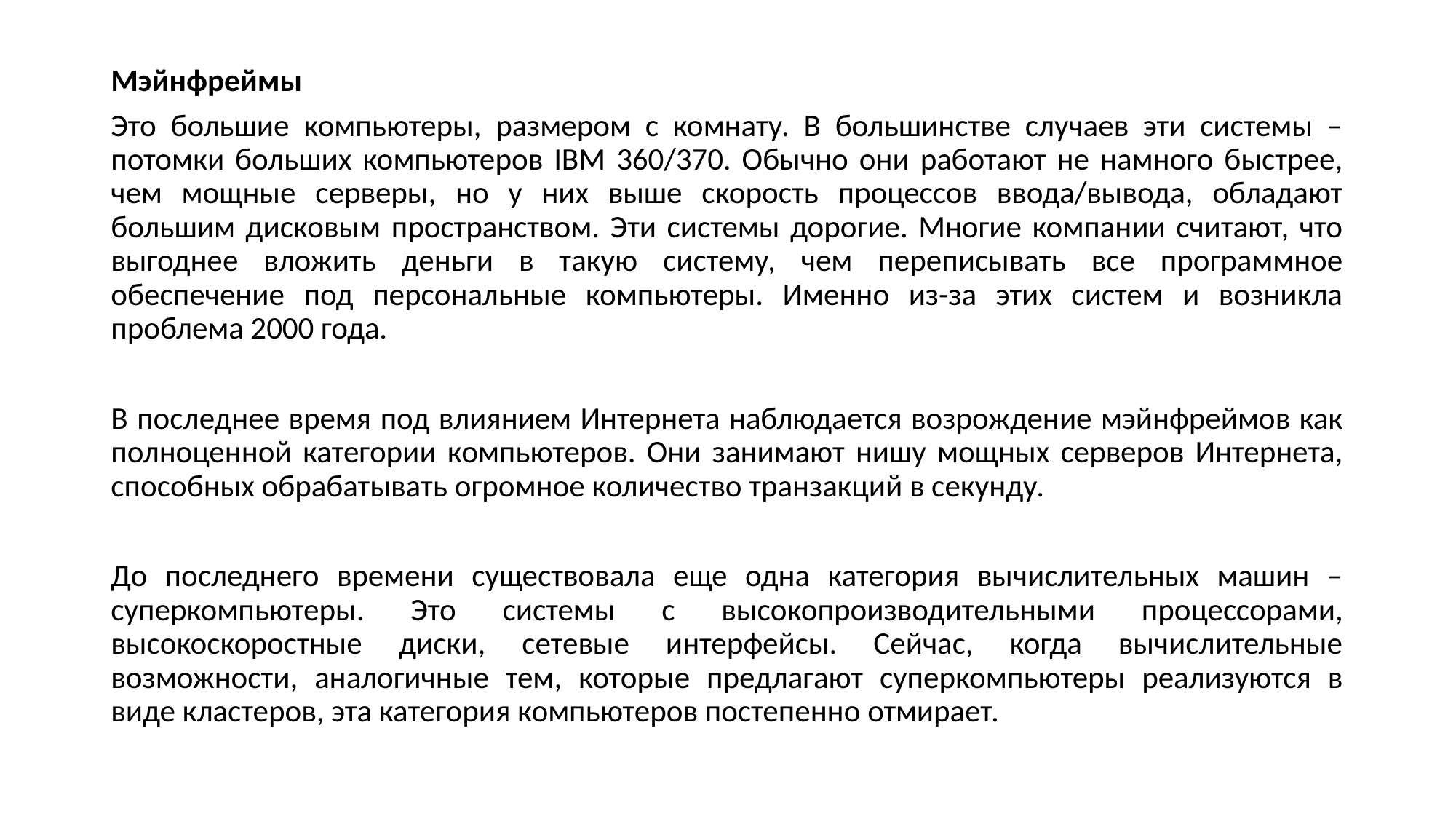

Мэйнфреймы
Это большие компьютеры, размером с комнату. В большинстве случаев эти системы – потомки больших компьютеров IBM 360/370. Обычно они работают не намного быстрее, чем мощные серверы, но у них выше скорость процессов ввода/вывода, обладают большим дисковым пространством. Эти системы дорогие. Многие компании считают, что выгоднее вложить деньги в такую систему, чем переписывать все программное обеспечение под персональные компьютеры. Именно из-за этих систем и возникла проблема 2000 года.

В последнее время под влиянием Интернета наблюдается возрождение мэйнфреймов как полноценной категории компьютеров. Они занимают нишу мощных серверов Интернета, способных обрабатывать огромное количество транзакций в секунду.

До последнего времени существовала еще одна категория вычислительных машин – суперкомпьютеры. Это системы с высокопроизводительными процессорами, высокоскоростные диски, сетевые интерфейсы. Сейчас, когда вычислительные возможности, аналогичные тем, которые предлагают суперкомпьютеры реализуются в виде кластеров, эта категория компьютеров постепенно отмирает.